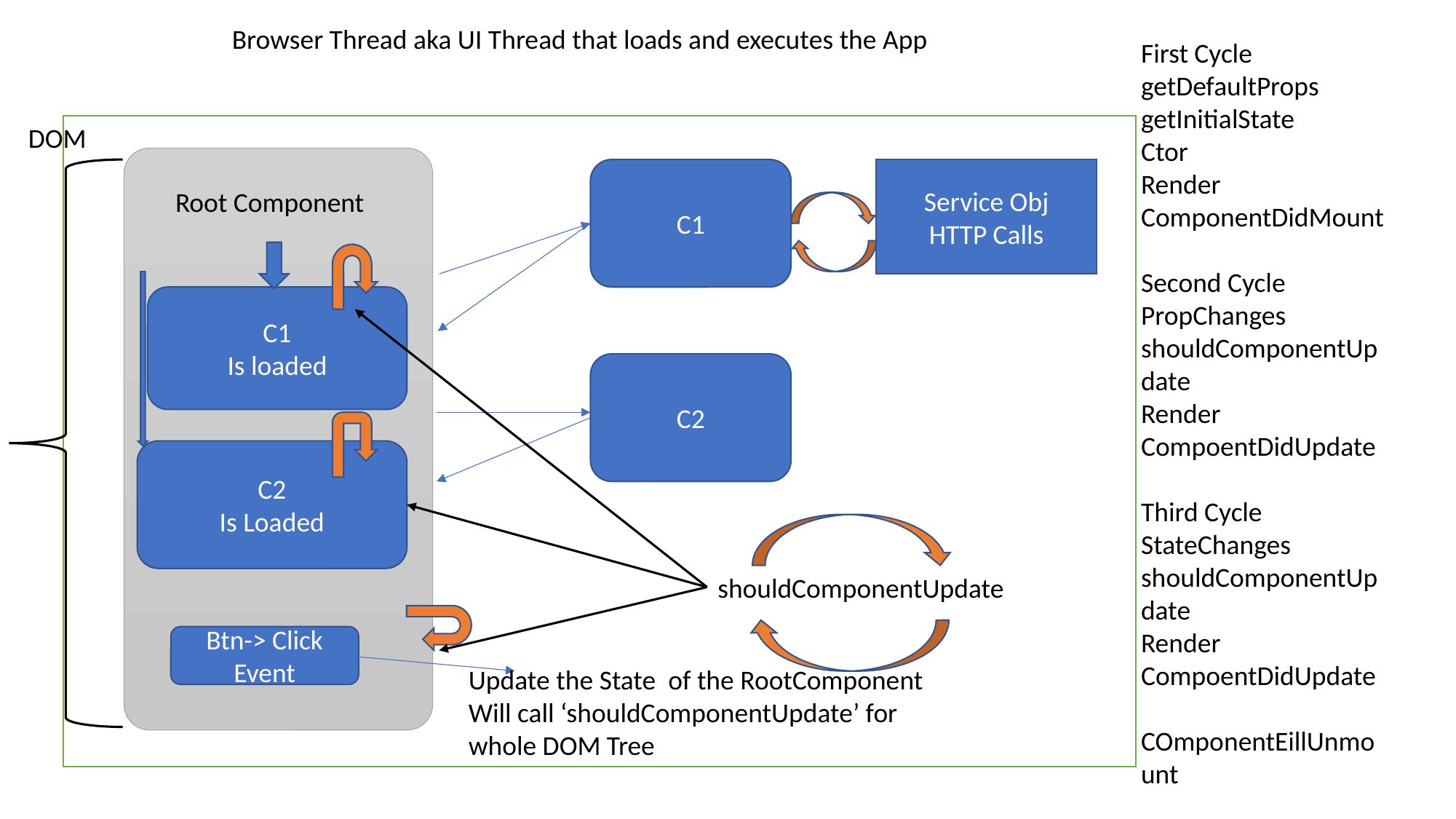

Browser Thread aka UI Thread that loads and executes the App
First Cycle
getDefaultProps
getInitialState
Ctor
Render
ComponentDidMount

Second Cycle
PropChanges
shouldComponentUpdate
Render
CompoentDidUpdate

Third Cycle
StateChanges
shouldComponentUpdate
Render
CompoentDidUpdate

COmponentEillUnmount
DOM

C1
Service Obj
HTTP Calls
Root Component

C1
Is loaded
C2

C2
Is Loaded

shouldComponentUpdate

Btn-> Click Event
Update the State  of the RootComponent
Will call ‘shouldComponentUpdate’ for whole DOM Tree